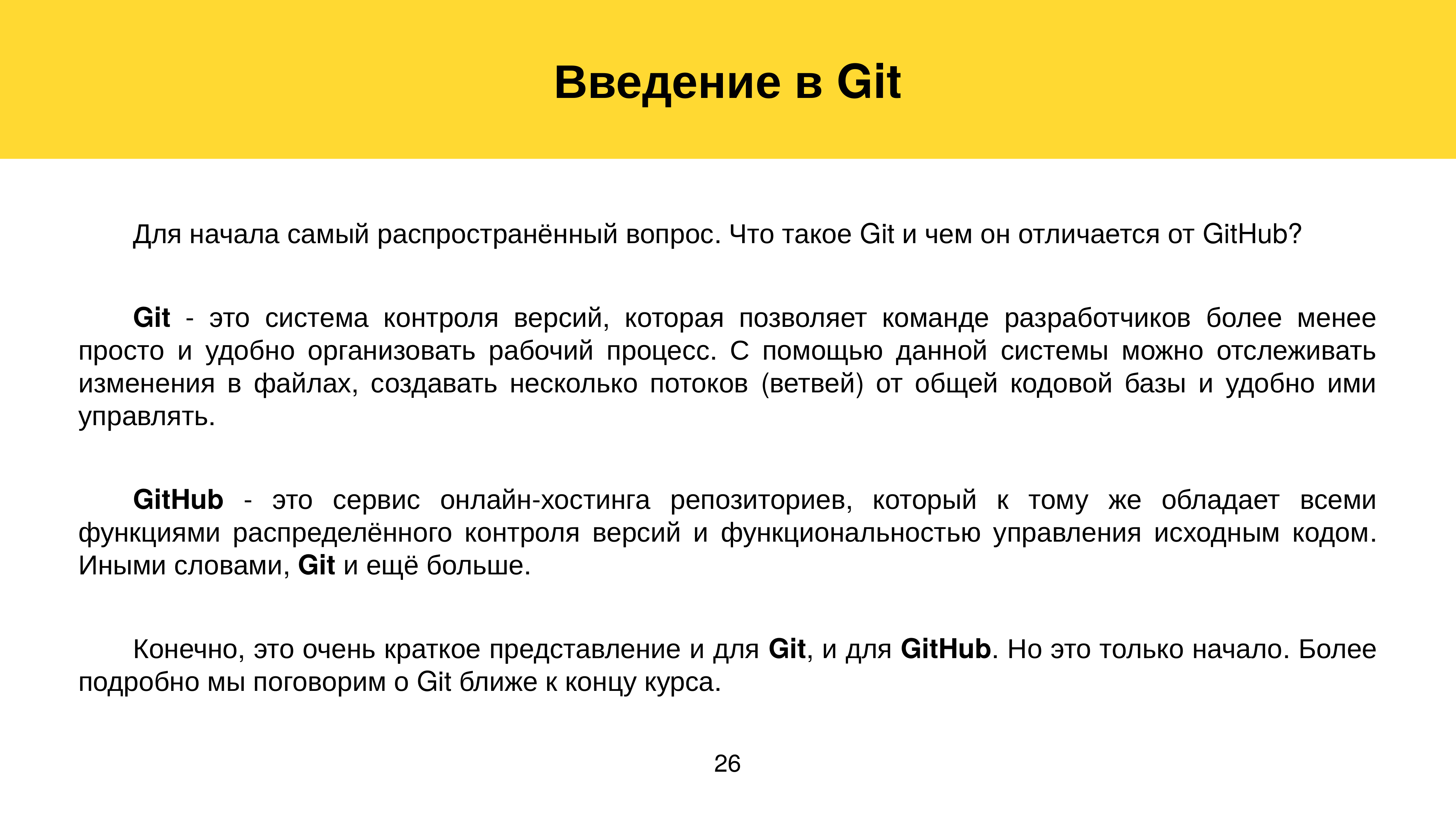

Введение в Git
	Для начала самый распространённый вопрос. Что такое Git и чем он отличается от GitHub?

	Git - это система контроля версий, которая позволяет команде разработчиков более менее просто и удобно организовать рабочий процесс. С помощью данной системы можно отслеживать изменения в файлах, создавать несколько потоков (ветвей) от общей кодовой базы и удобно ими управлять.

	GitHub - это сервис онлайн-хостинга репозиториев, который к тому же обладает всеми функциями распределённого контроля версий и функциональностью управления исходным кодом. Иными словами, Git и ещё больше.

	Конечно, это очень краткое представление и для Git, и для GitHub. Но это только начало. Более подробно мы поговорим о Git ближе к концу курса.
26